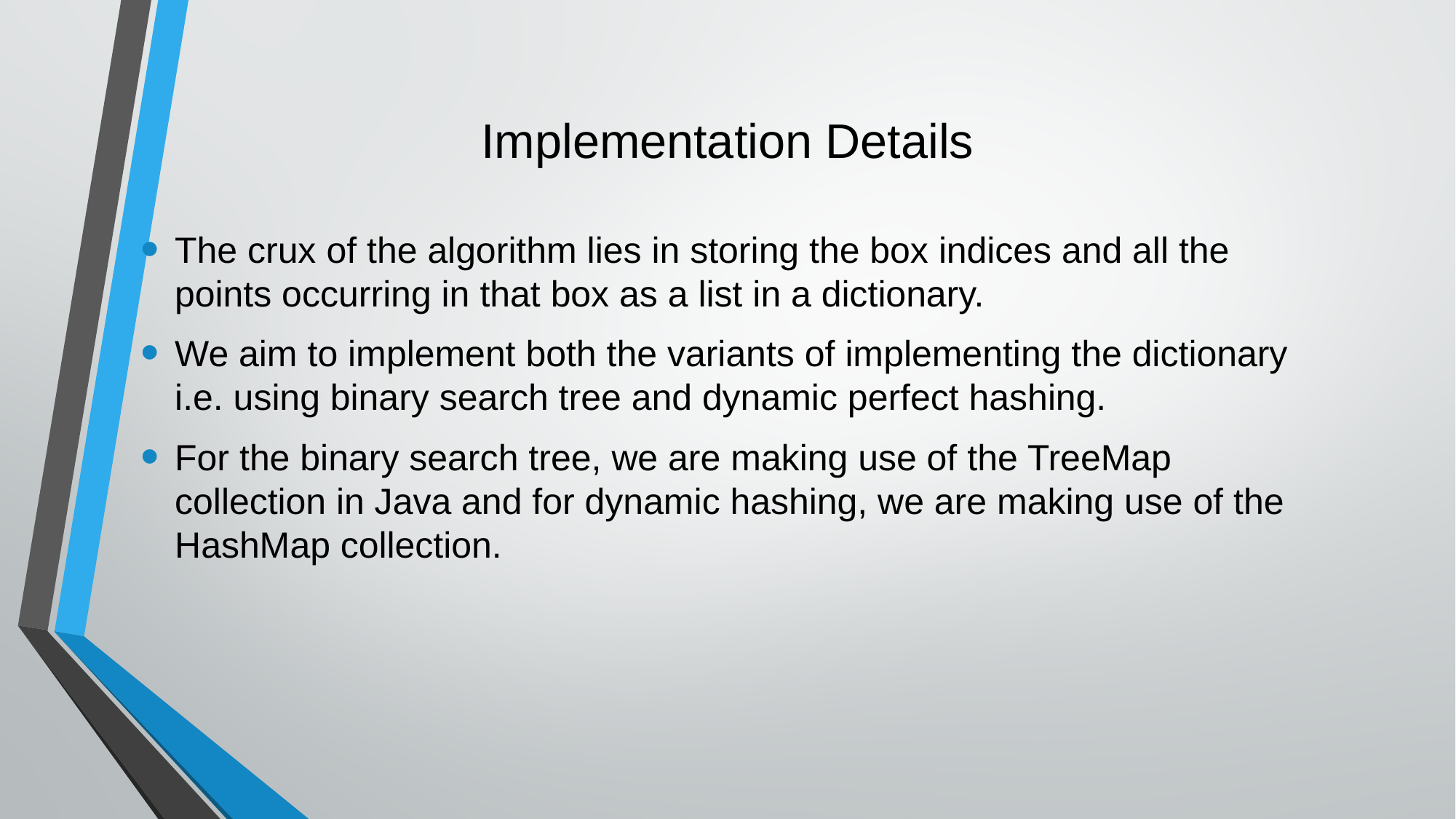

# Implementation Details
The crux of the algorithm lies in storing the box indices and all the points occurring in that box as a list in a dictionary.
We aim to implement both the variants of implementing the dictionary i.e. using binary search tree and dynamic perfect hashing.
For the binary search tree, we are making use of the TreeMap collection in Java and for dynamic hashing, we are making use of the HashMap collection.